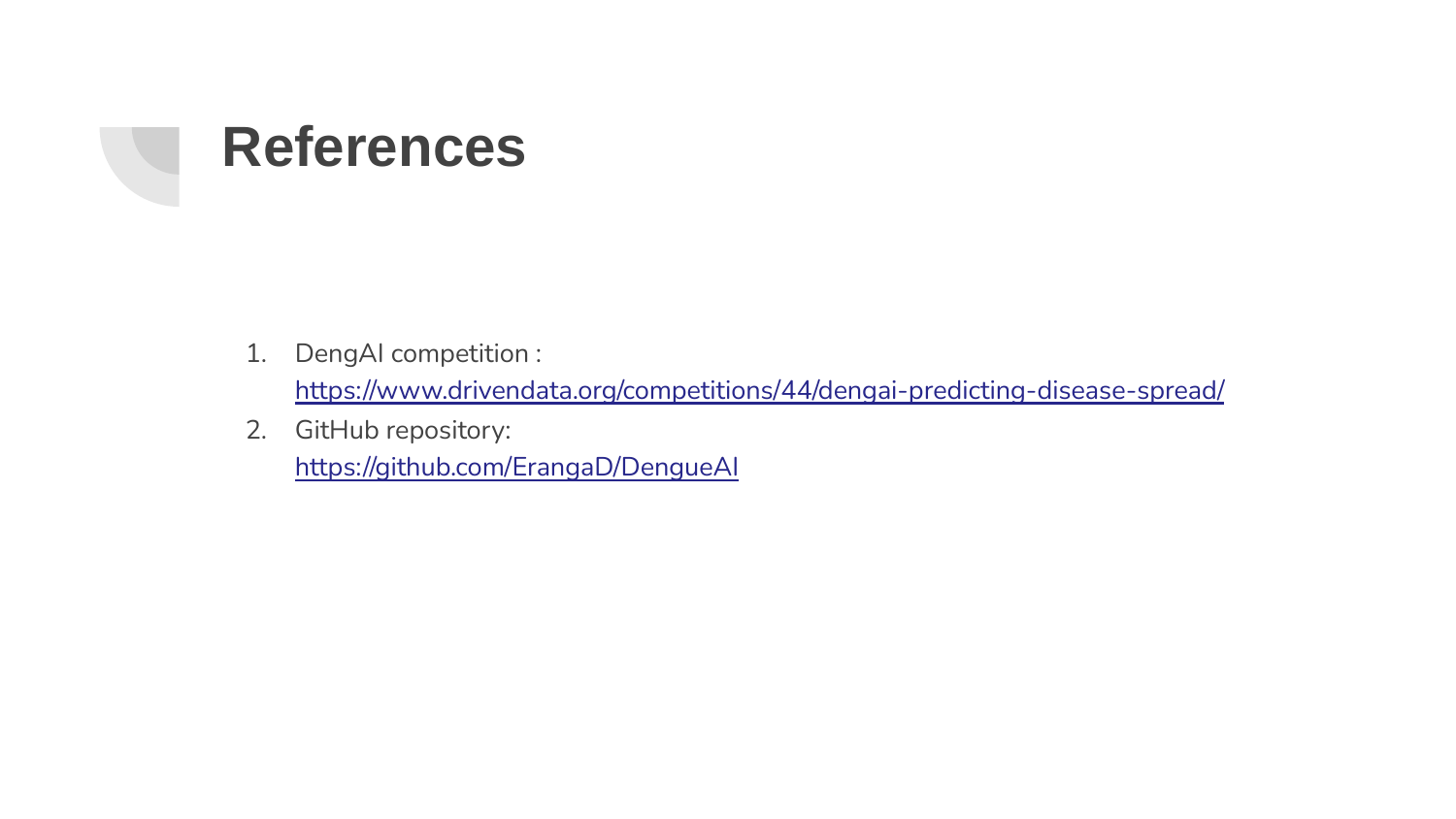

# References
DengAI competition :
https://www.drivendata.org/competitions/44/dengai-predicting-disease-spread/
GitHub repository:
https://github.com/ErangaD/DengueAI